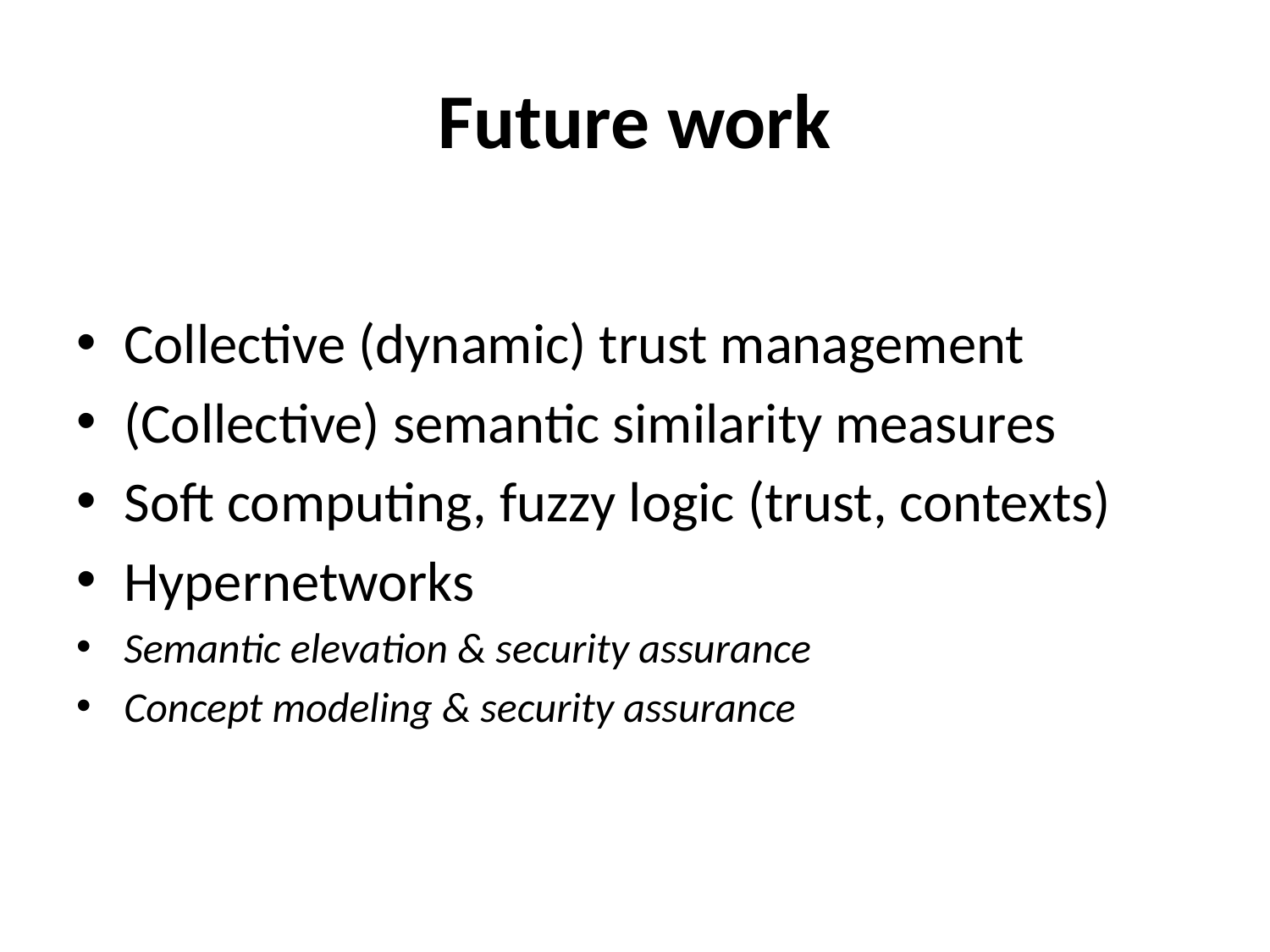

# Future work

Collective (dynamic) trust management
(Collective) semantic similarity measures
Soft computing, fuzzy logic (trust, contexts)
Hypernetworks
Semantic elevation & security assurance
Concept modeling & security assurance